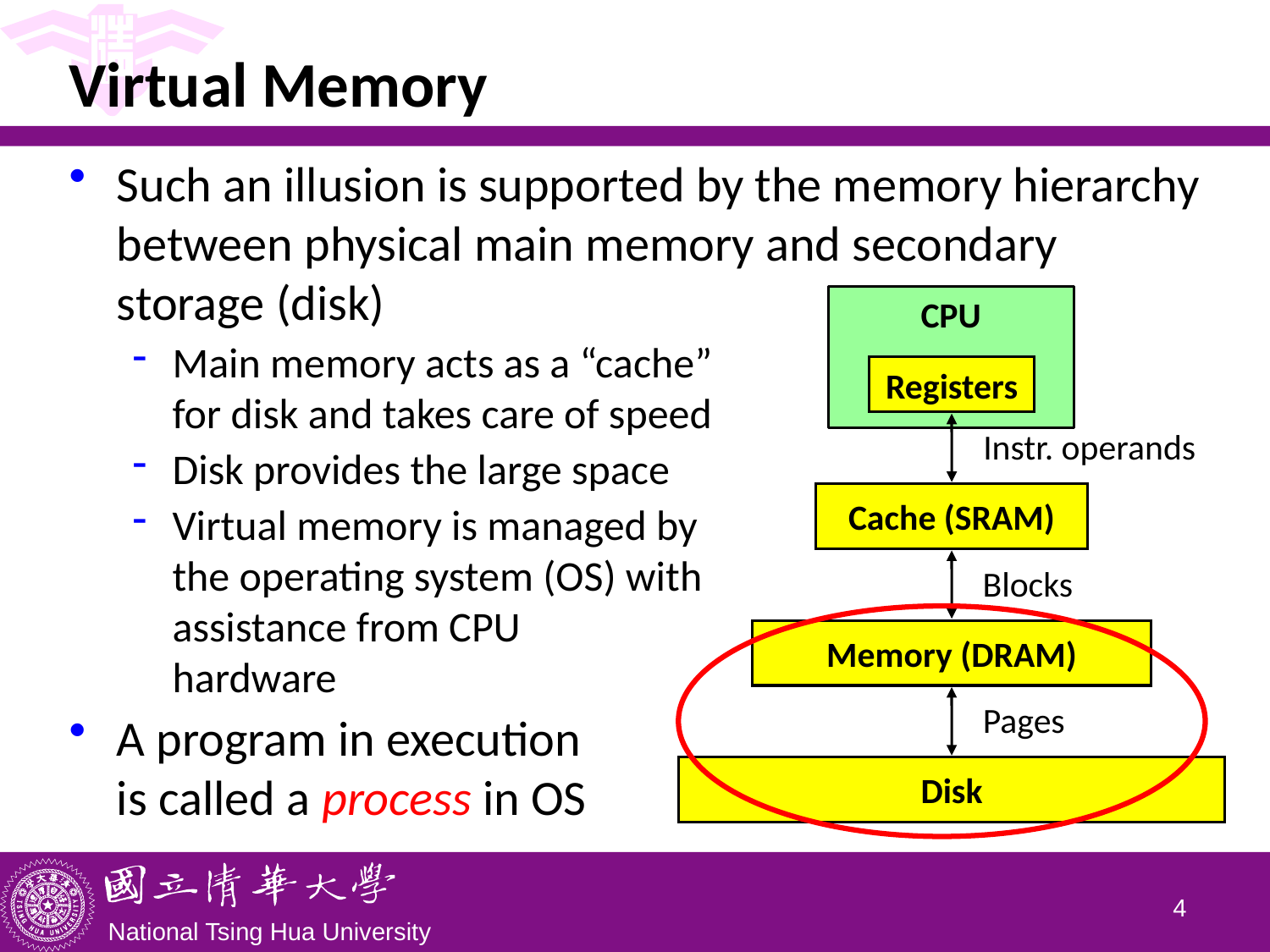

# Virtual Memory
Such an illusion is supported by the memory hierarchy between physical main memory and secondary storage (disk)
Main memory acts as a “cache”
for disk and takes care of speed
Disk provides the large space
Virtual memory is managed by
the operating system (OS) with
assistance from CPU
hardware
A program in execution
is called a process in OS

CPU
Registers

Instr. operands
Cache (SRAM)

Blocks

Memory (DRAM)

Pages
Disk
4